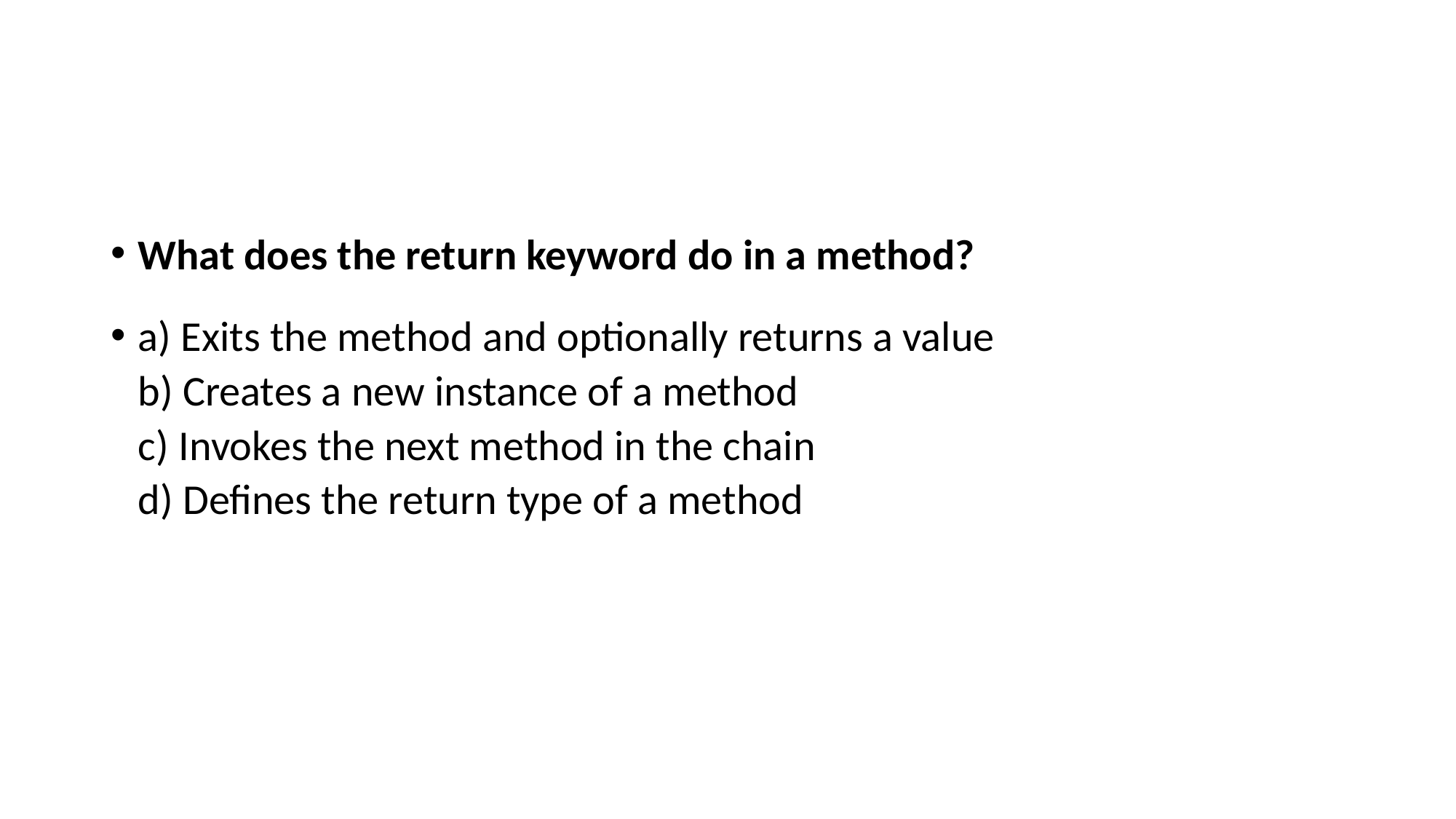

#
What does the return keyword do in a method?
a) Exits the method and optionally returns a value
b) Creates a new instance of a method
c) Invokes the next method in the chain
d) Defines the return type of a method